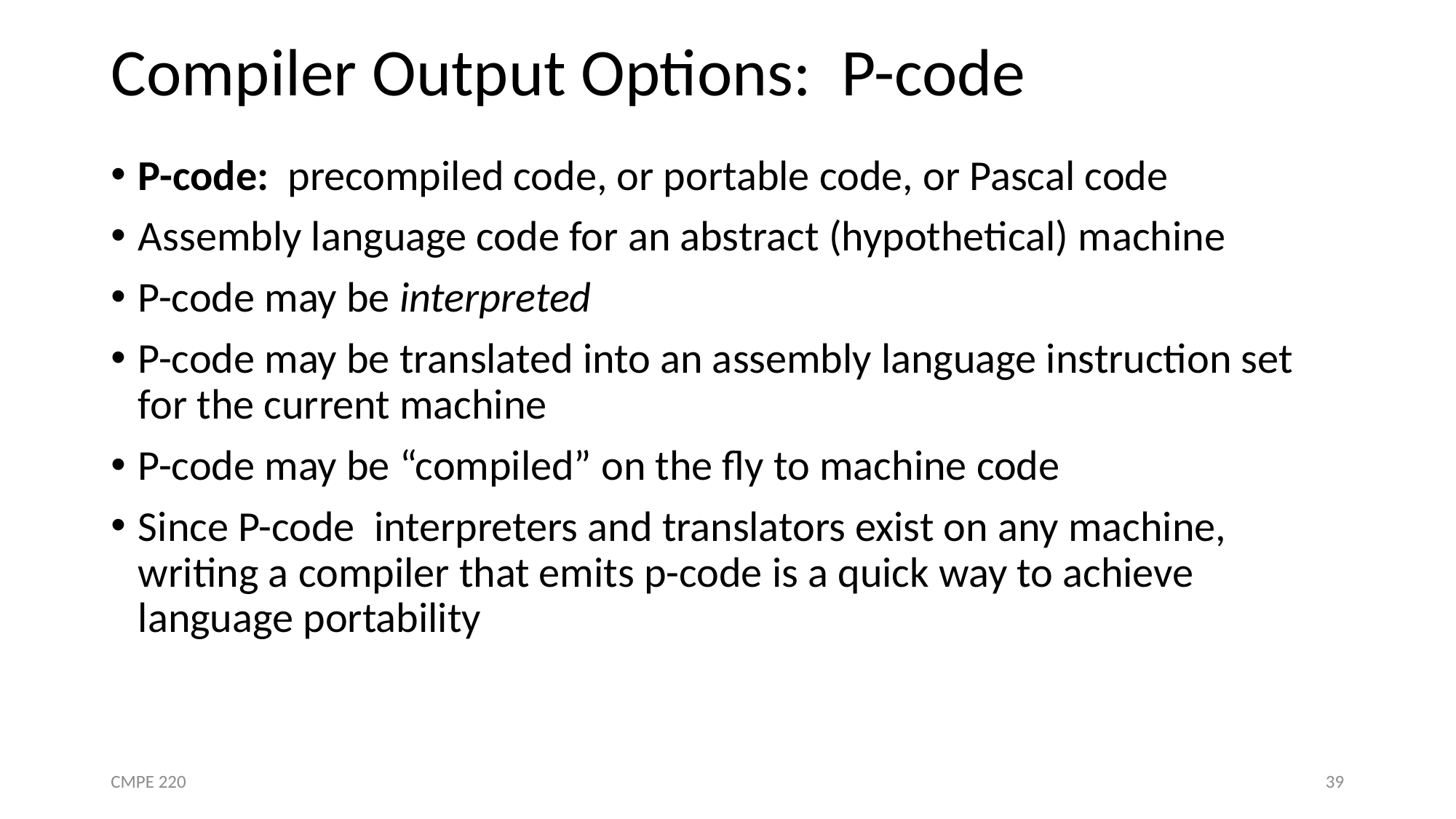

# Compiler Output Options:  P-code
P-code:  precompiled code, or portable code, or Pascal code
Assembly language code for an abstract (hypothetical) machine
P-code may be interpreted
P-code may be translated into an assembly language instruction set for the current machine
P-code may be “compiled” on the fly to machine code
Since P-code  interpreters and translators exist on any machine, writing a compiler that emits p-code is a quick way to achieve language portability
CMPE 220
39